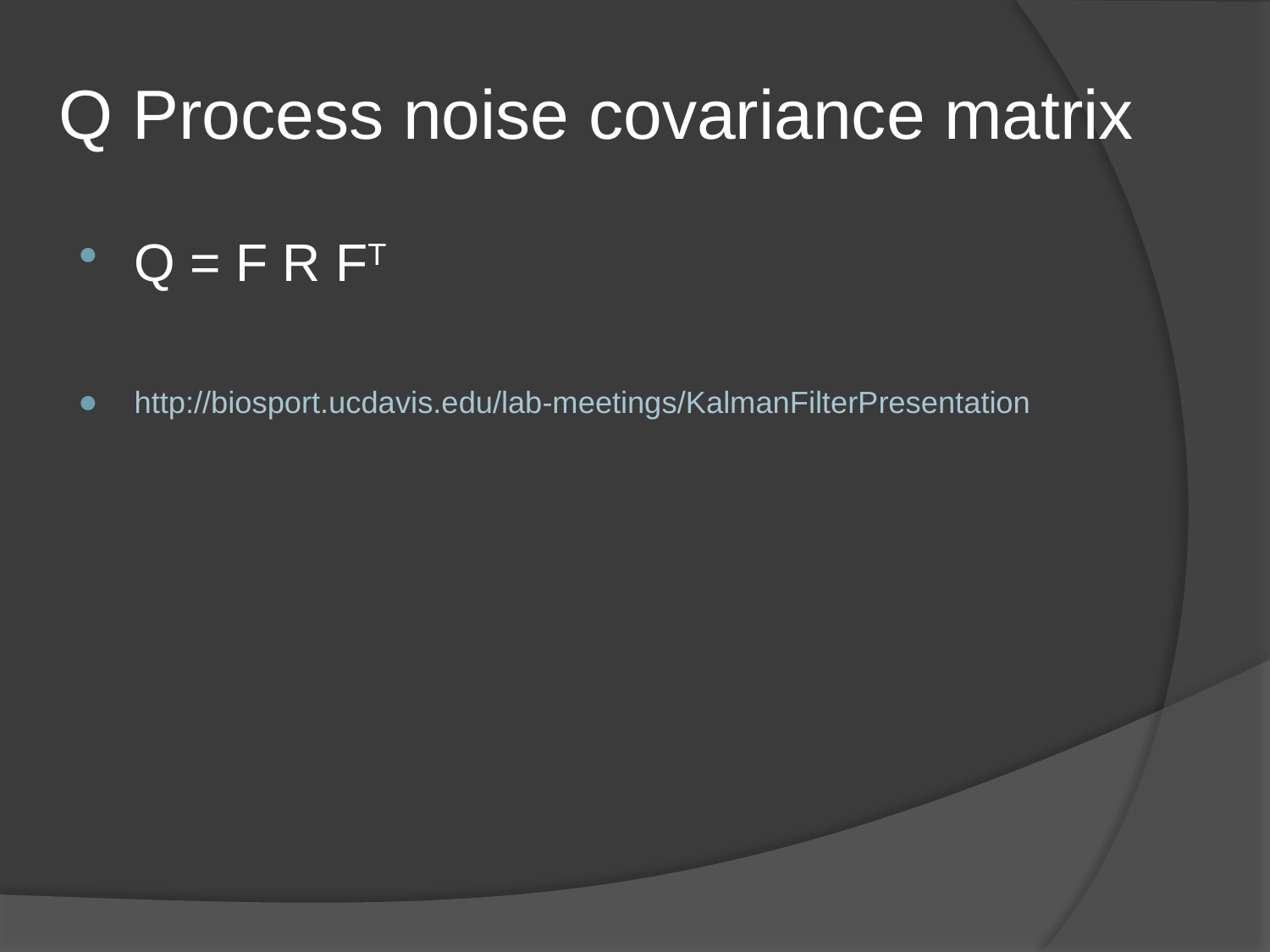

# Q Process noise covariance matrix
Q = F R FT

http://biosport.ucdavis.edu/lab-meetings/KalmanFilterPresentation